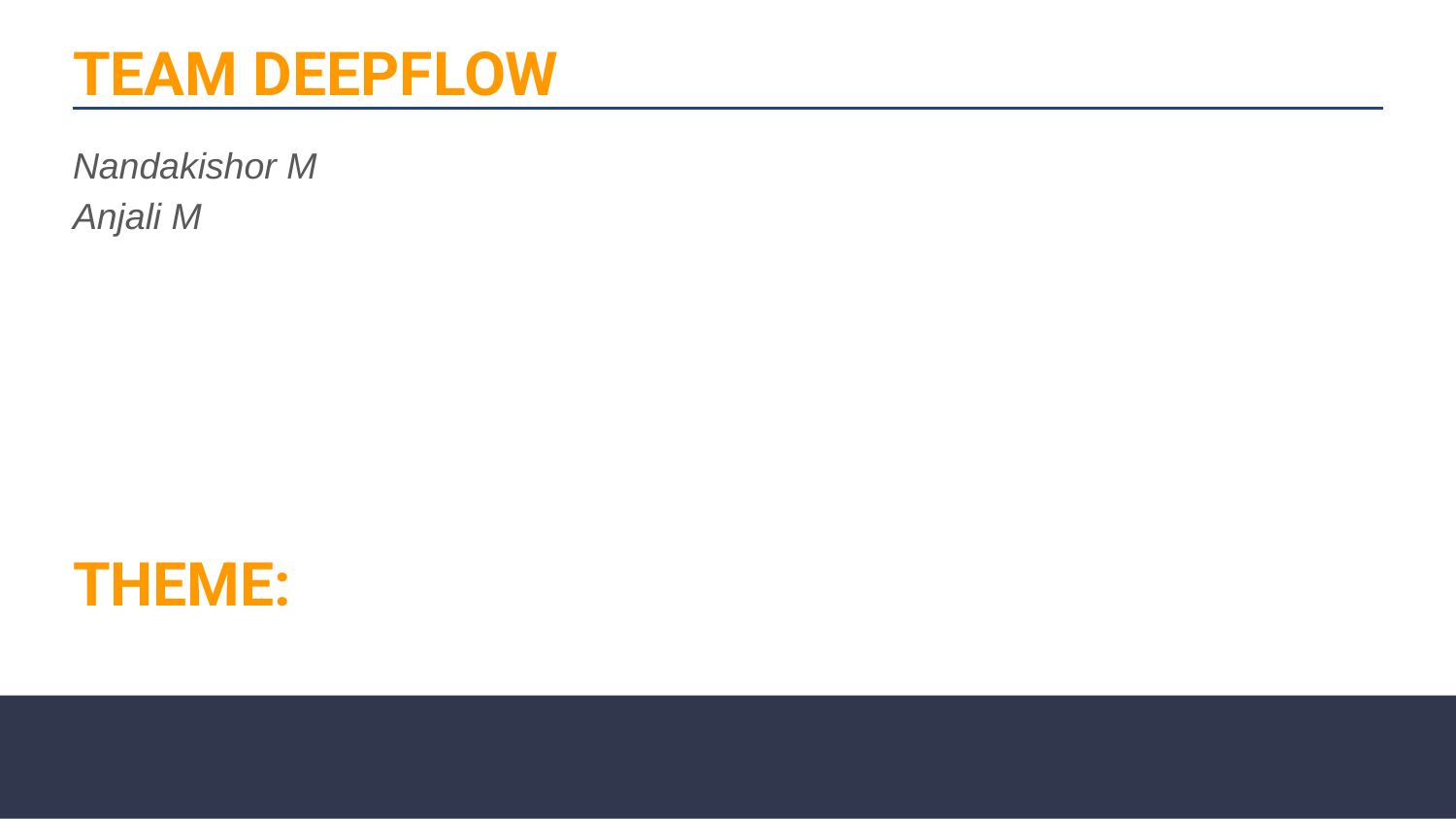

# TEAM DEEPFLOW

Nandakishor M
Anjali M

THEME:

AI in Capacity Management